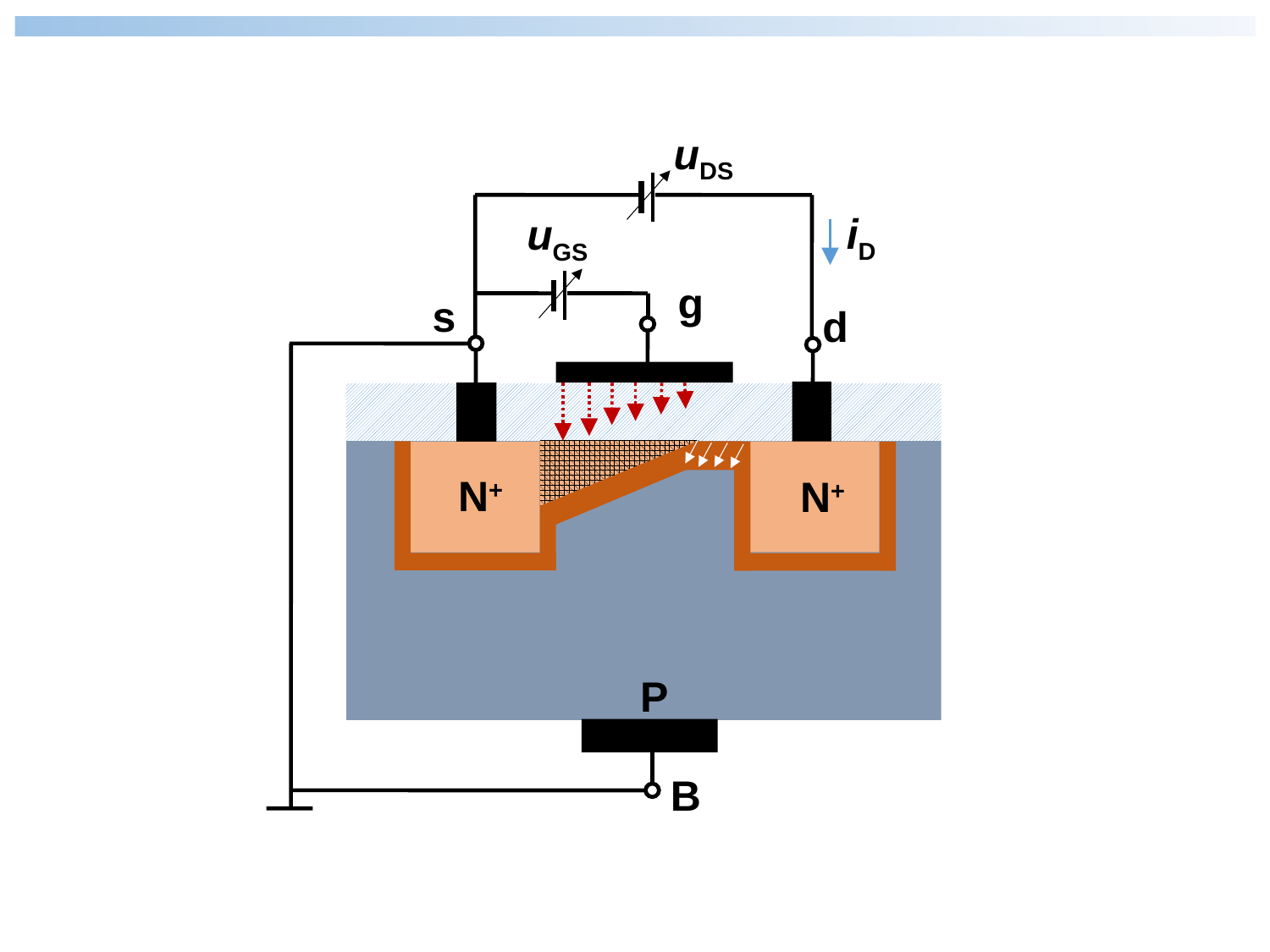

uDS

uGS

g
d

P

B

s

N+
N+

iD